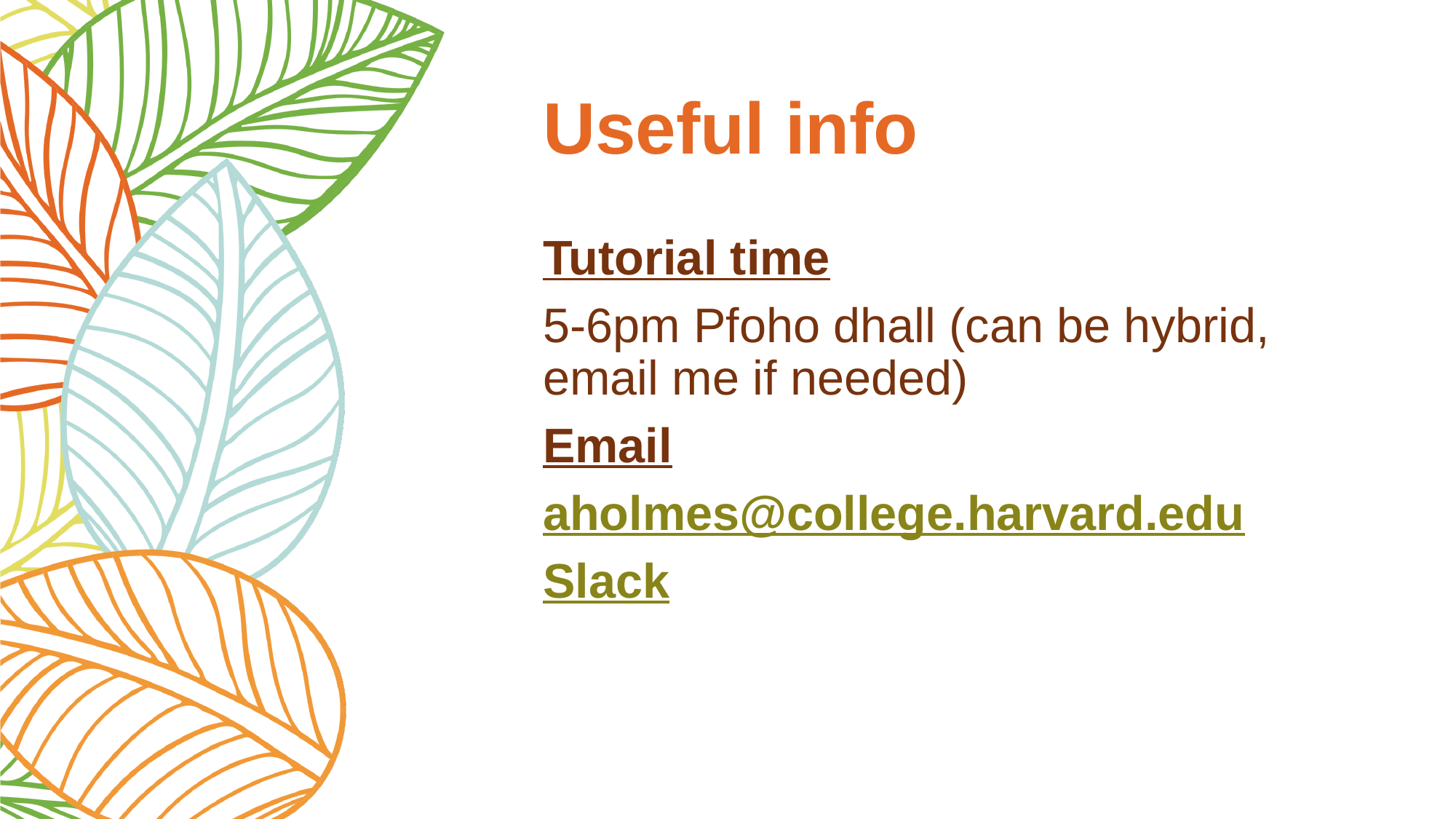

# Useful info
Tutorial time
5-6pm Pfoho dhall (can be hybrid, email me if needed)
Email
aholmes@college.harvard.edu
Slack